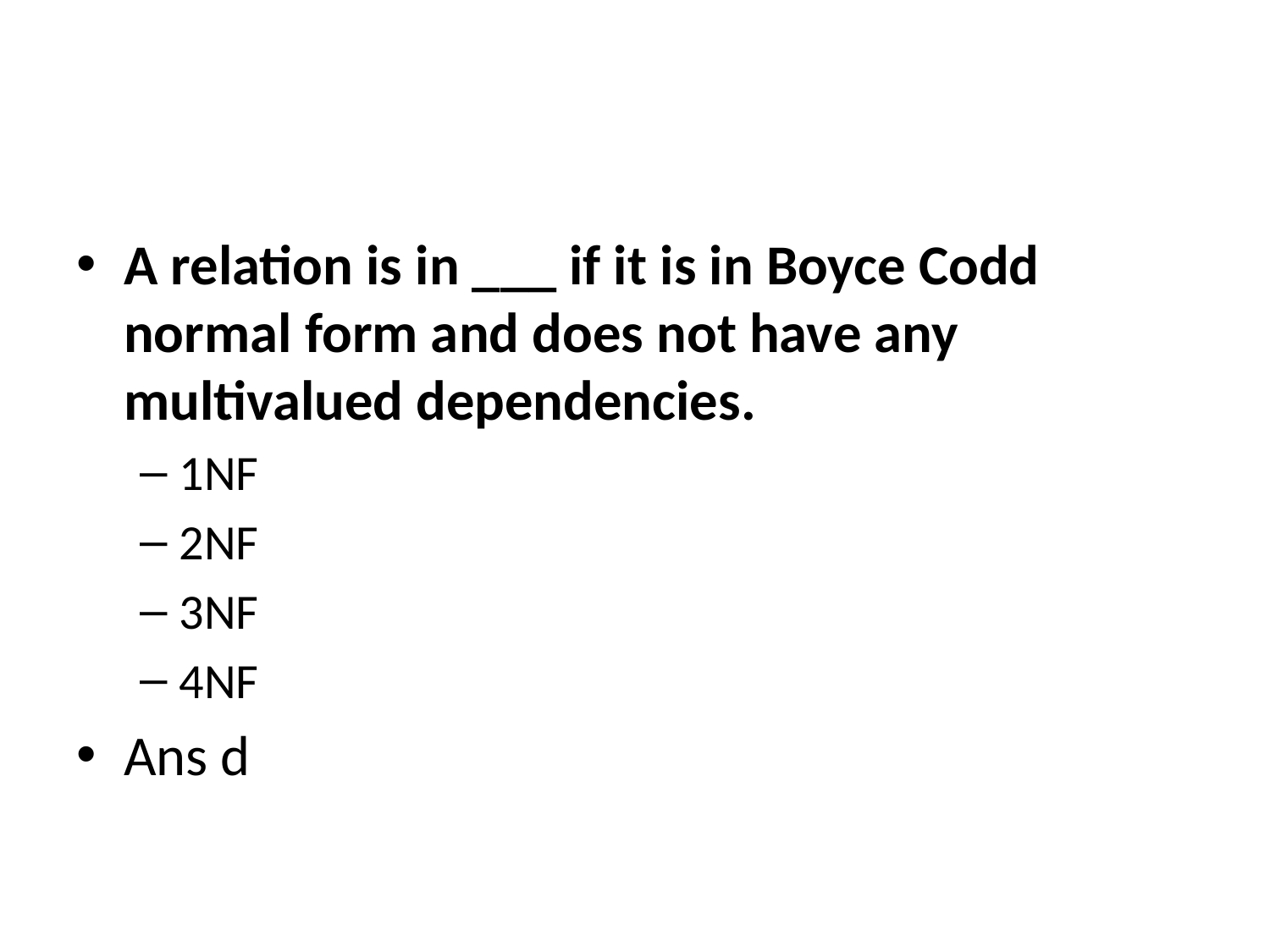

#
A relation is in ___ if it is in Boyce Codd normal form and does not have any multivalued dependencies.
1NF
2NF
3NF
4NF
Ans d